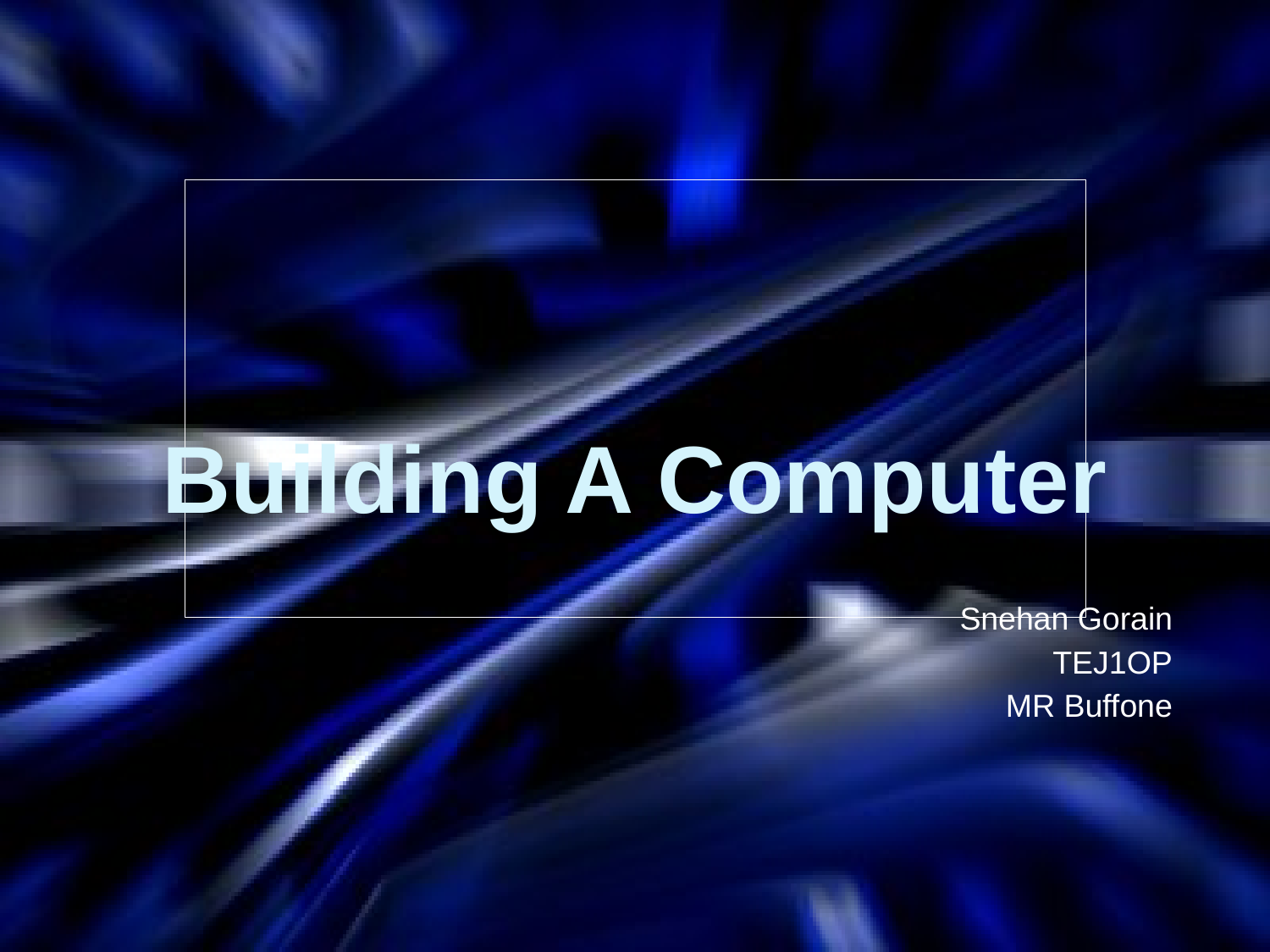

Building A Computer
Snehan Gorain
TEJ1OP
MR Buffone